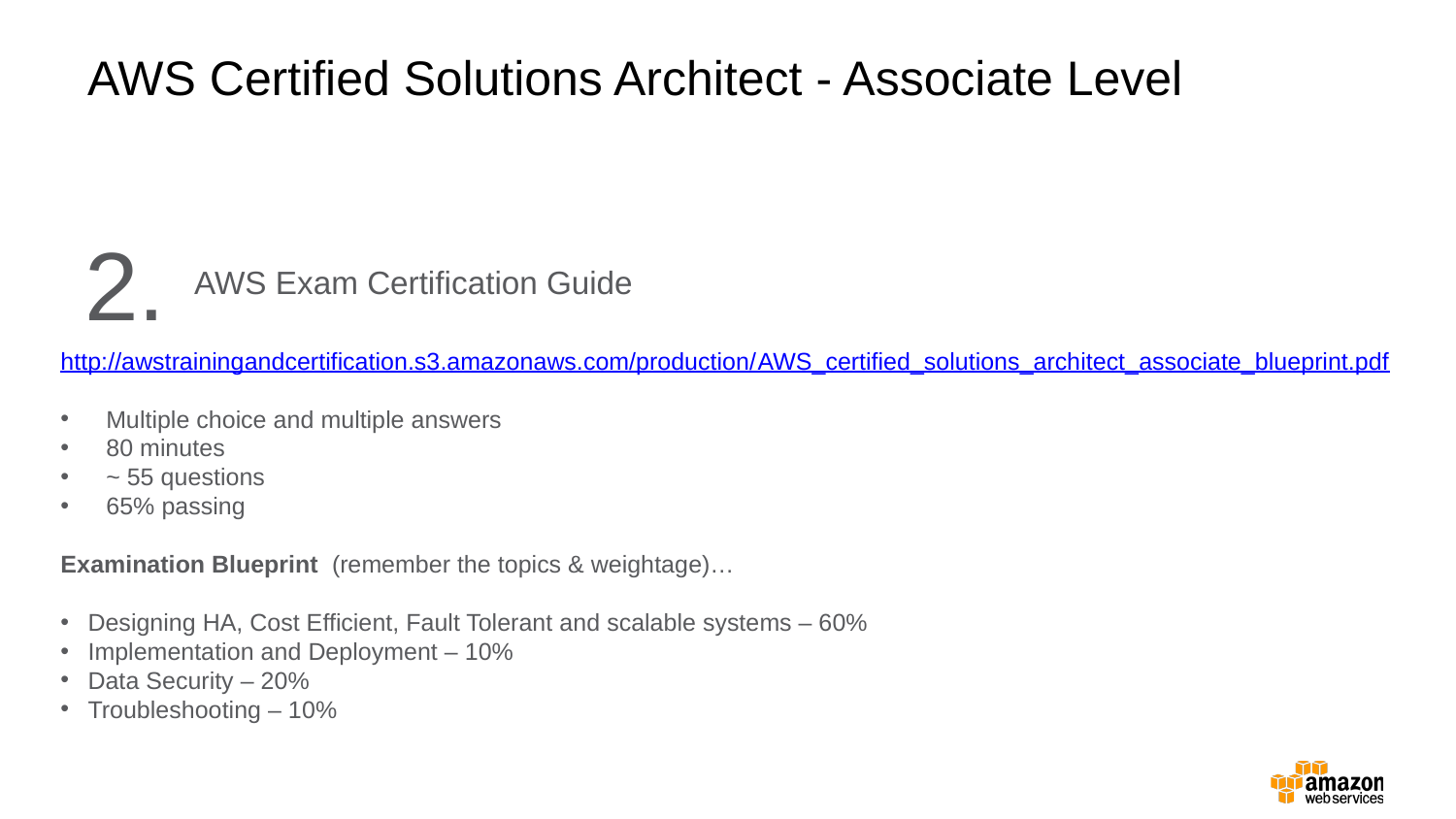

AWS Certified Solutions Architect - Associate Level
2.
AWS Exam Certification Guide

http://awstrainingandcertification.s3.amazonaws.com/production/AWS_certified_solutions_architect_associate_blueprint.pdf

Multiple choice and multiple answers
80 minutes
~ 55 questions
65% passing

Examination Blueprint  (remember the topics & weightage)…

Designing HA, Cost Efficient, Fault Tolerant and scalable systems – 60%
Implementation and Deployment – 10%
Data Security – 20%
Troubleshooting – 10%